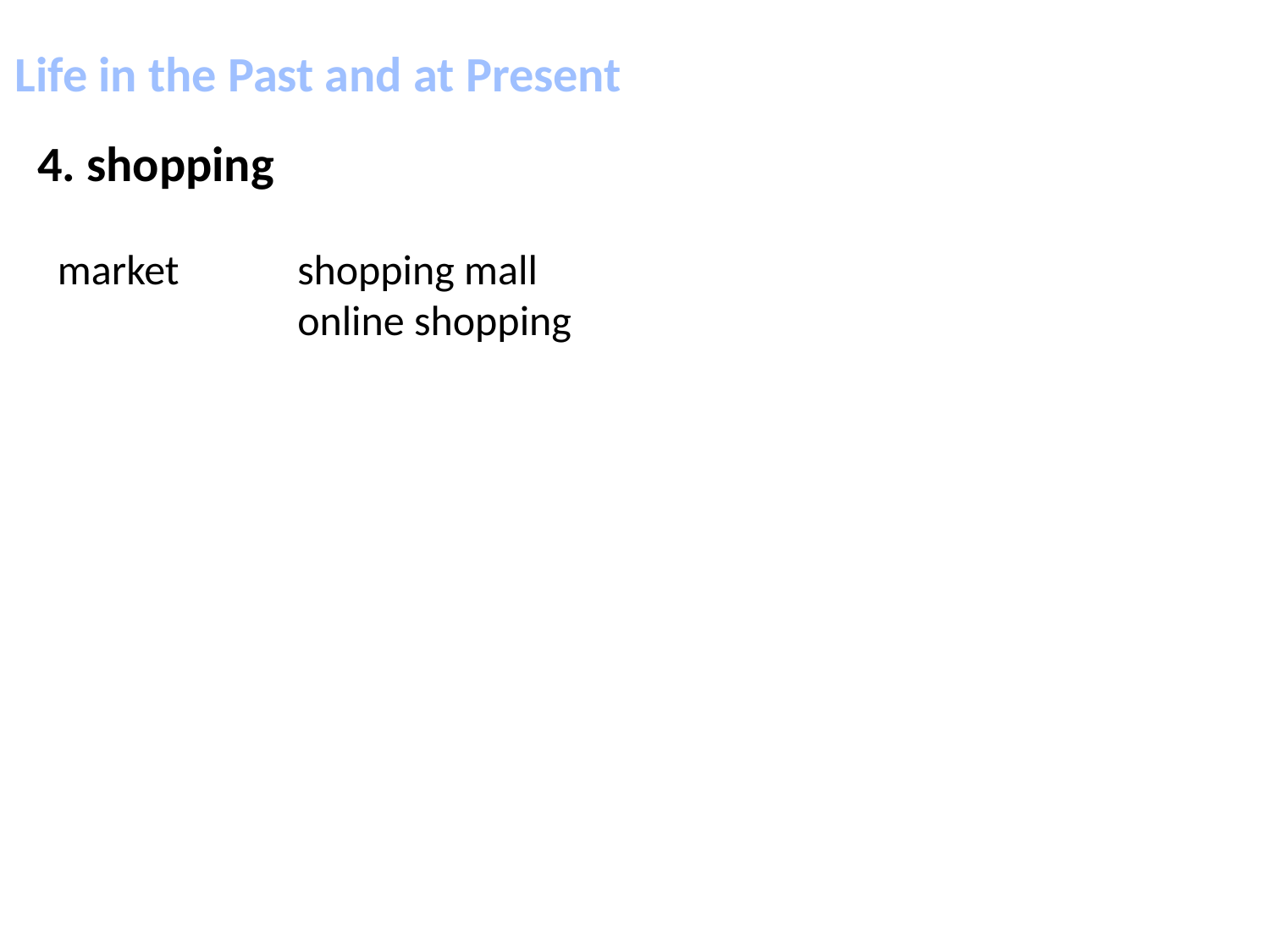

Life in the Past and at Present
4. shopping

market
shopping mall
online shopping